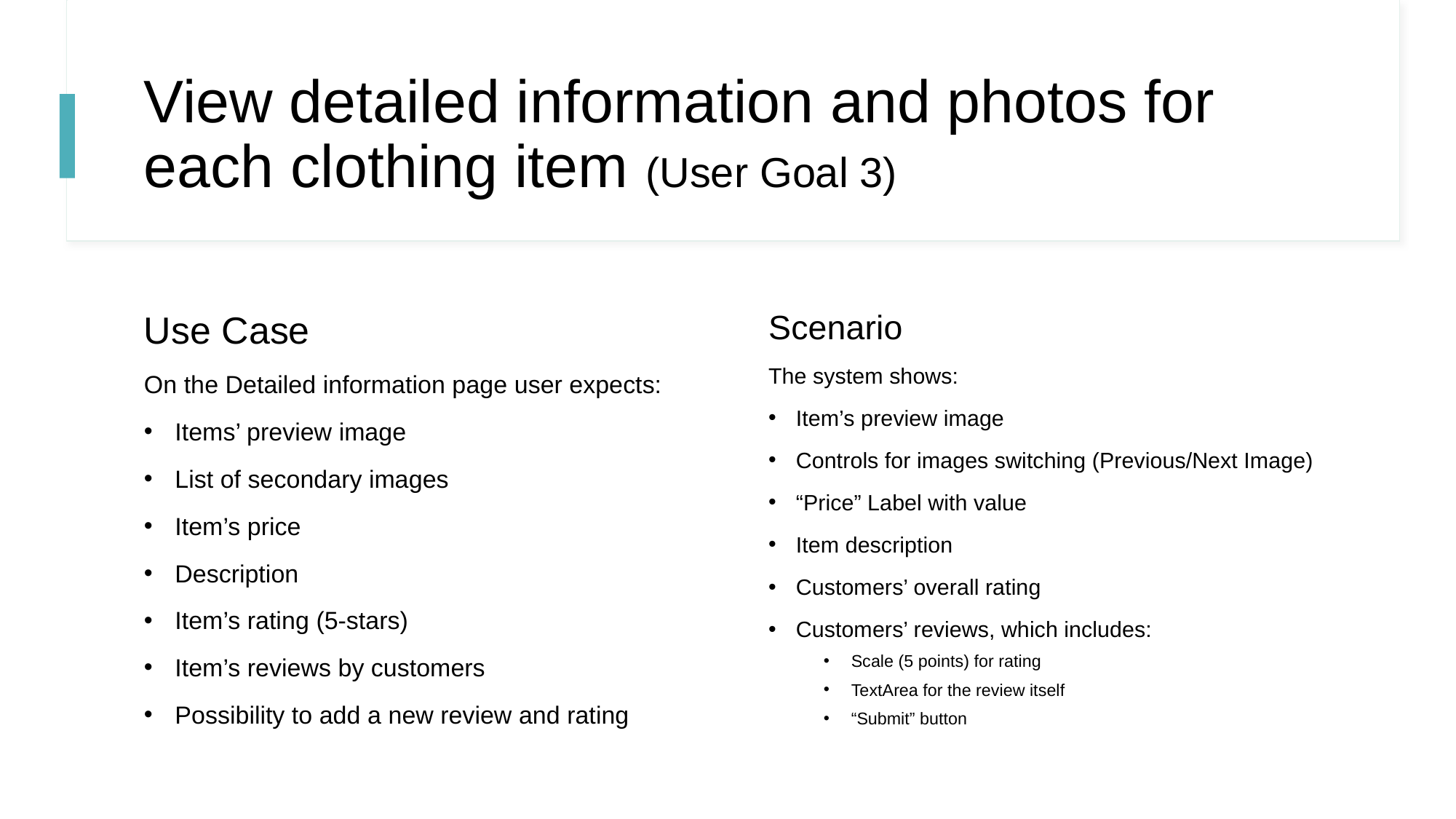

# View detailed information and photos for each clothing item (User Goal 3)
Use Case
On the Detailed information page user expects:
Items’ preview image
List of secondary images
Item’s price
Description
Item’s rating (5-stars)
Item’s reviews by customers
Possibility to add a new review and rating
Scenario
The system shows:
Item’s preview image
Controls for images switching (Previous/Next Image)
“Price” Label with value
Item description
Customers’ overall rating
Customers’ reviews, which includes:
Scale (5 points) for rating
TextArea for the review itself
“Submit” button